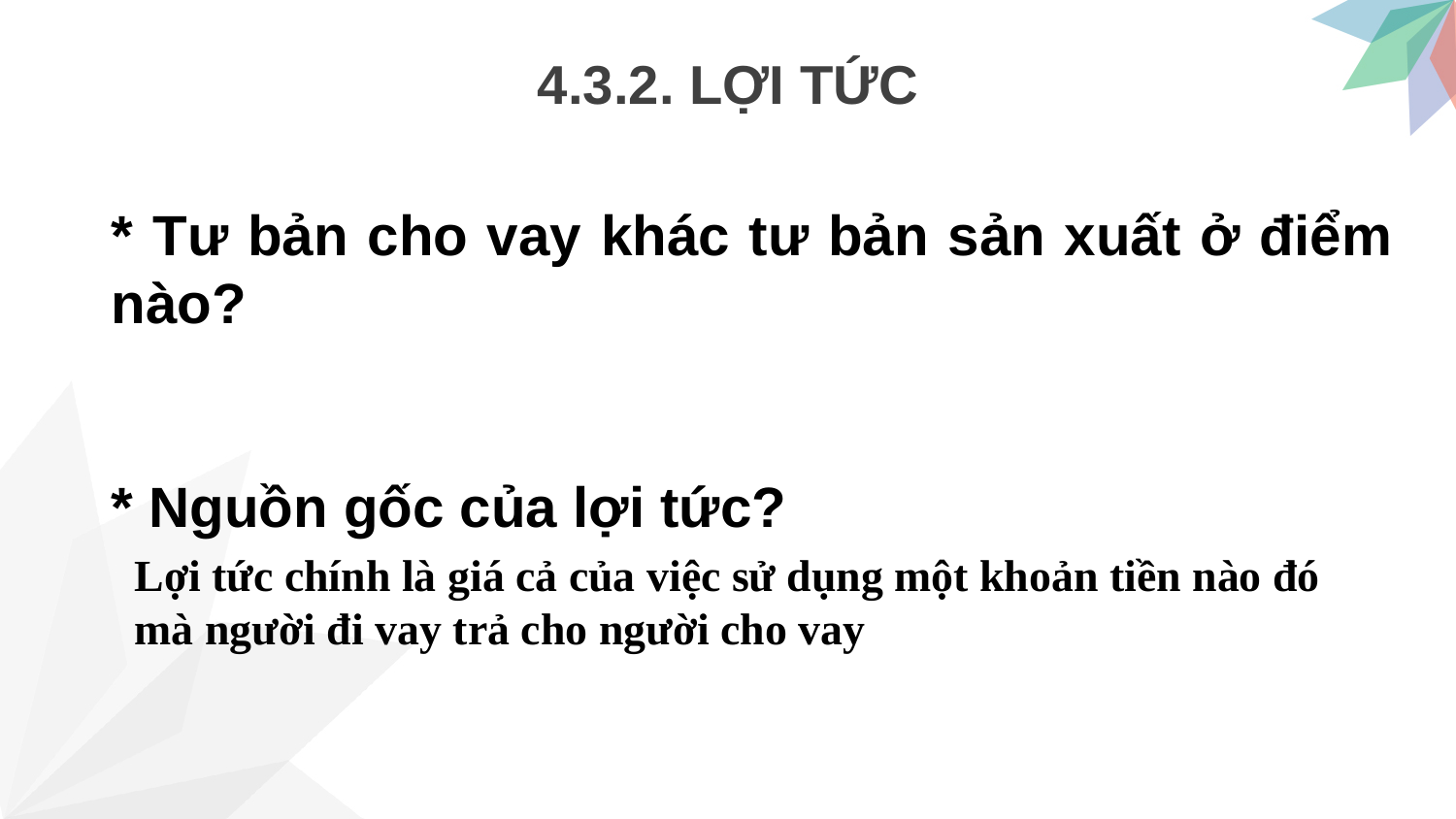

4.3.2. LỢI TỨC
* Tư bản cho vay khác tư bản sản xuất ở điểm nào?

* Nguồn gốc của lợi tức?
Lợi tức chính là giá cả của việc sử dụng một khoản tiền nào đó mà người đi vay trả cho người cho vay